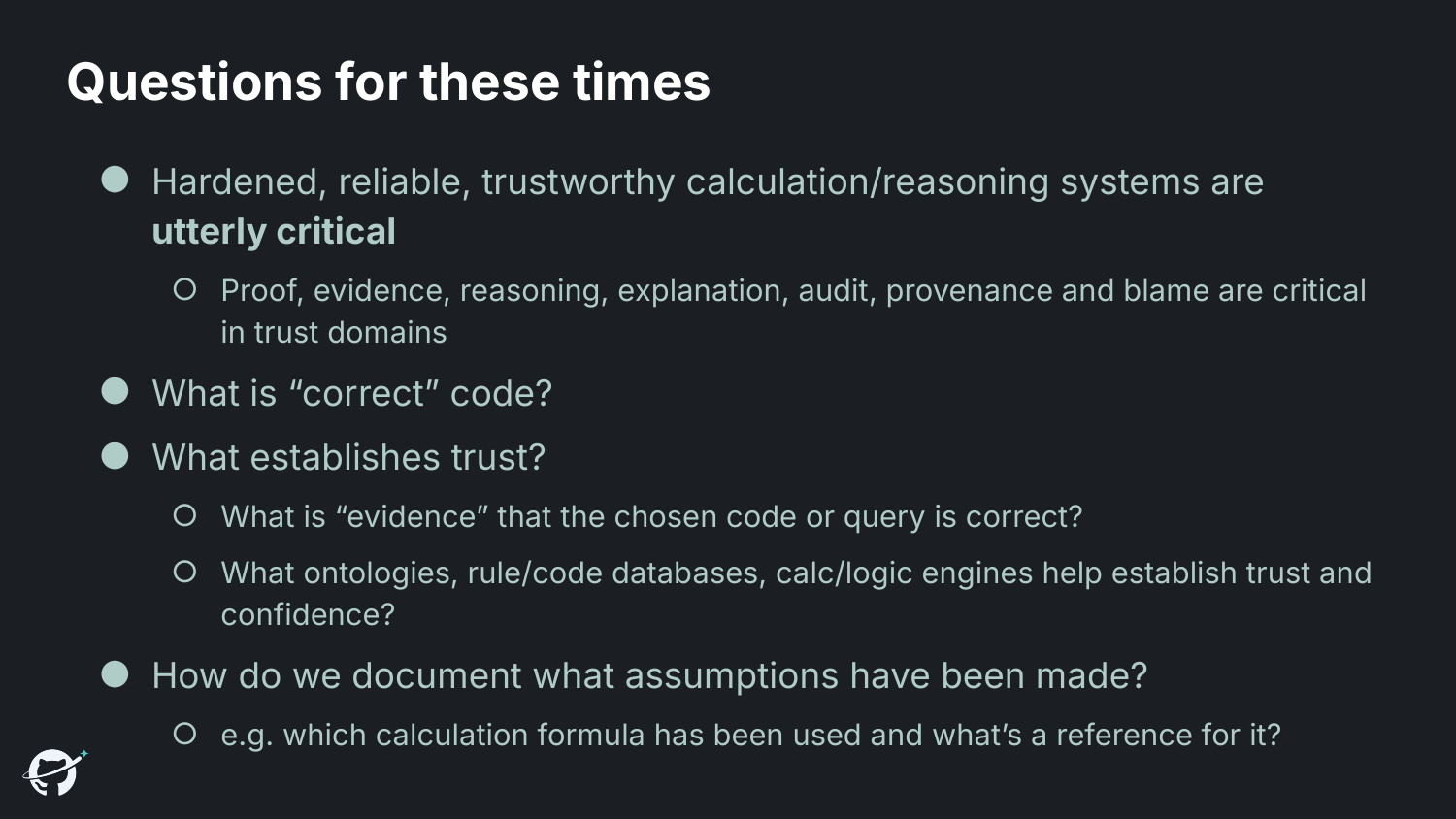

# Questions for these times
Hardened, reliable, trustworthy calculation/reasoning systems are utterly critical
Proof, evidence, reasoning, explanation, audit, provenance and blame are critical in trust domains
What is “correct” code?
What establishes trust?
What is “evidence” that the chosen code or query is correct?
What ontologies, rule/code databases, calc/logic engines help establish trust and confidence?
How do we document what assumptions have been made?
e.g. which calculation formula has been used and what’s a reference for it?